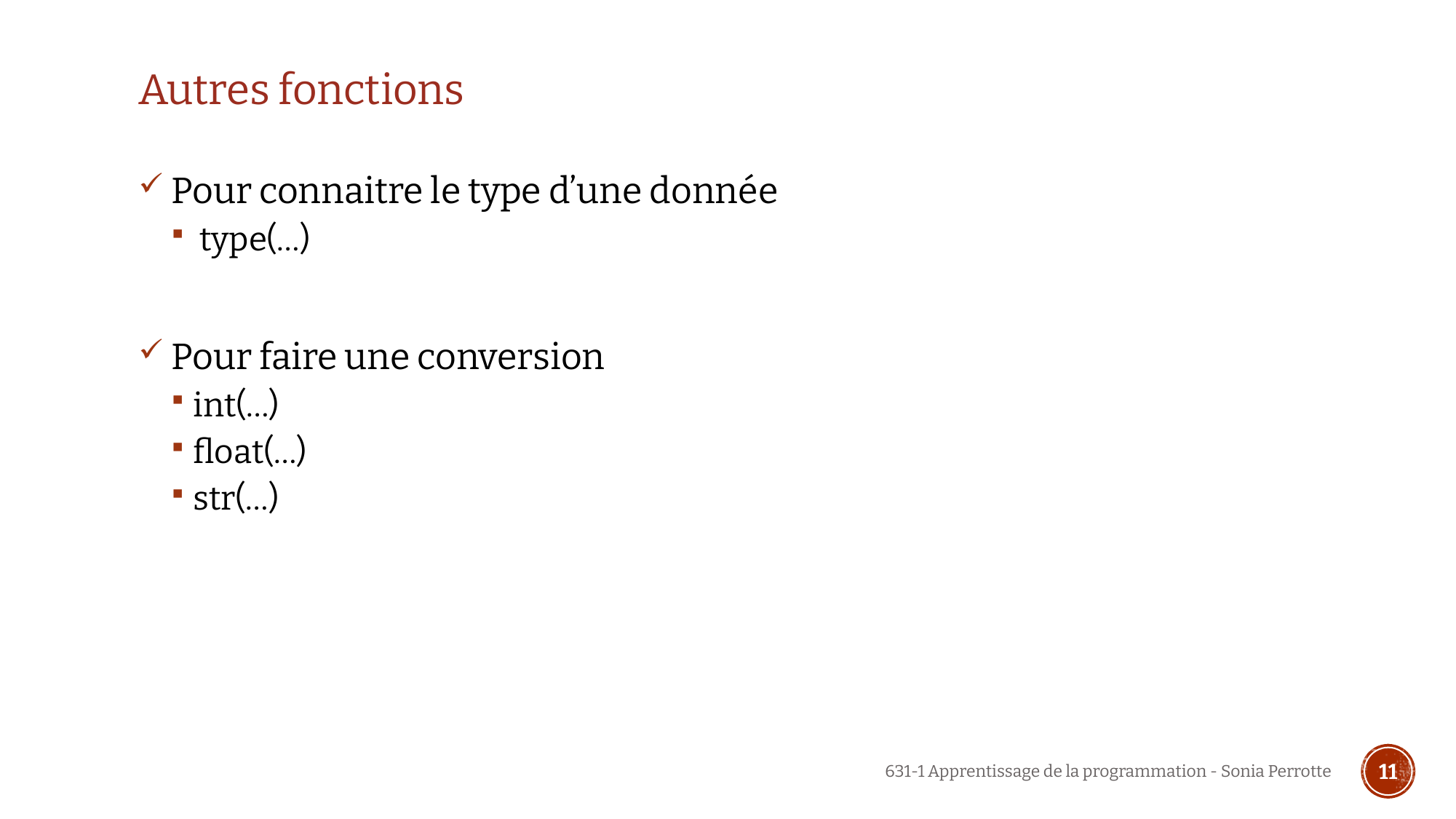

# Autres fonctions
 Pour connaitre le type d’une donnée
 type(…)

 Pour faire une conversion
int(…)
float(…)
str(…)

631-1 Apprentissage de la programmation - Sonia Perrotte
11